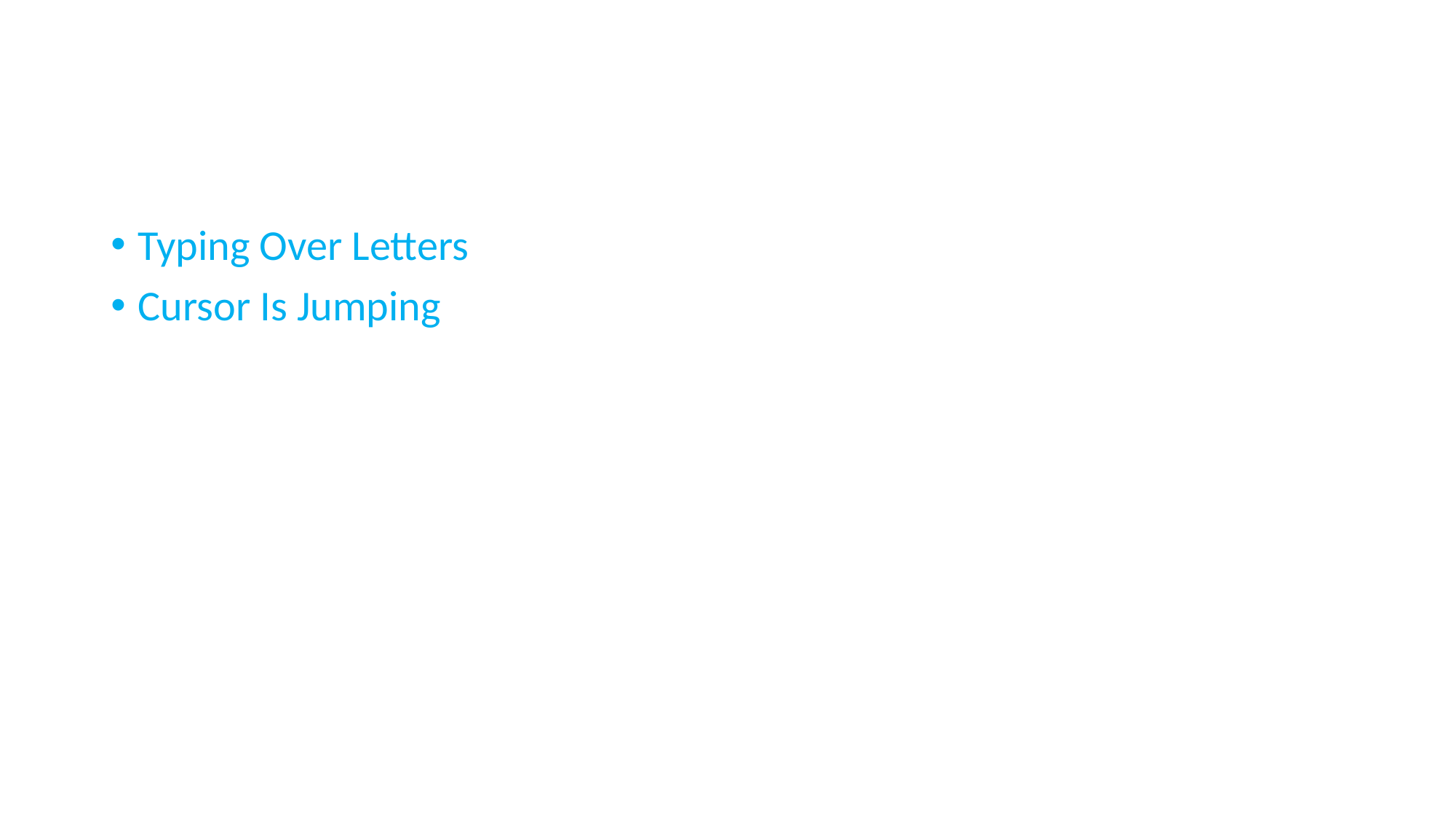

#
Typing Over Letters
Cursor Is Jumping